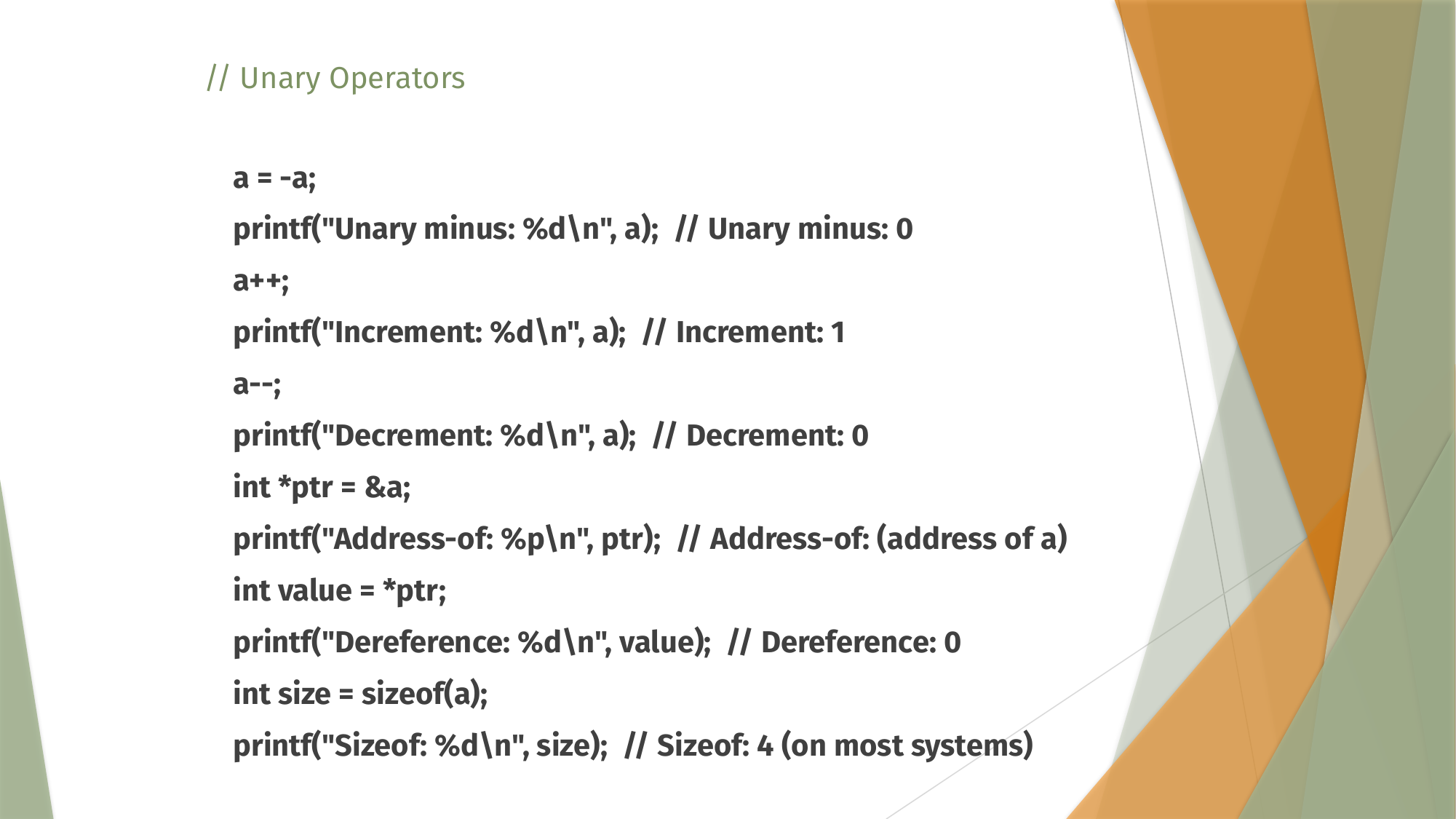

// Unary Operators

    a = -a;
    printf("Unary minus: %d\n", a);  // Unary minus: 0
    a++;
    printf("Increment: %d\n", a);  // Increment: 1
    a--;
    printf("Decrement: %d\n", a);  // Decrement: 0
    int *ptr = &a;
    printf("Address-of: %p\n", ptr);  // Address-of: (address of a)
    int value = *ptr;
    printf("Dereference: %d\n", value);  // Dereference: 0
    int size = sizeof(a);
    printf("Sizeof: %d\n", size);  // Sizeof: 4 (on most systems)